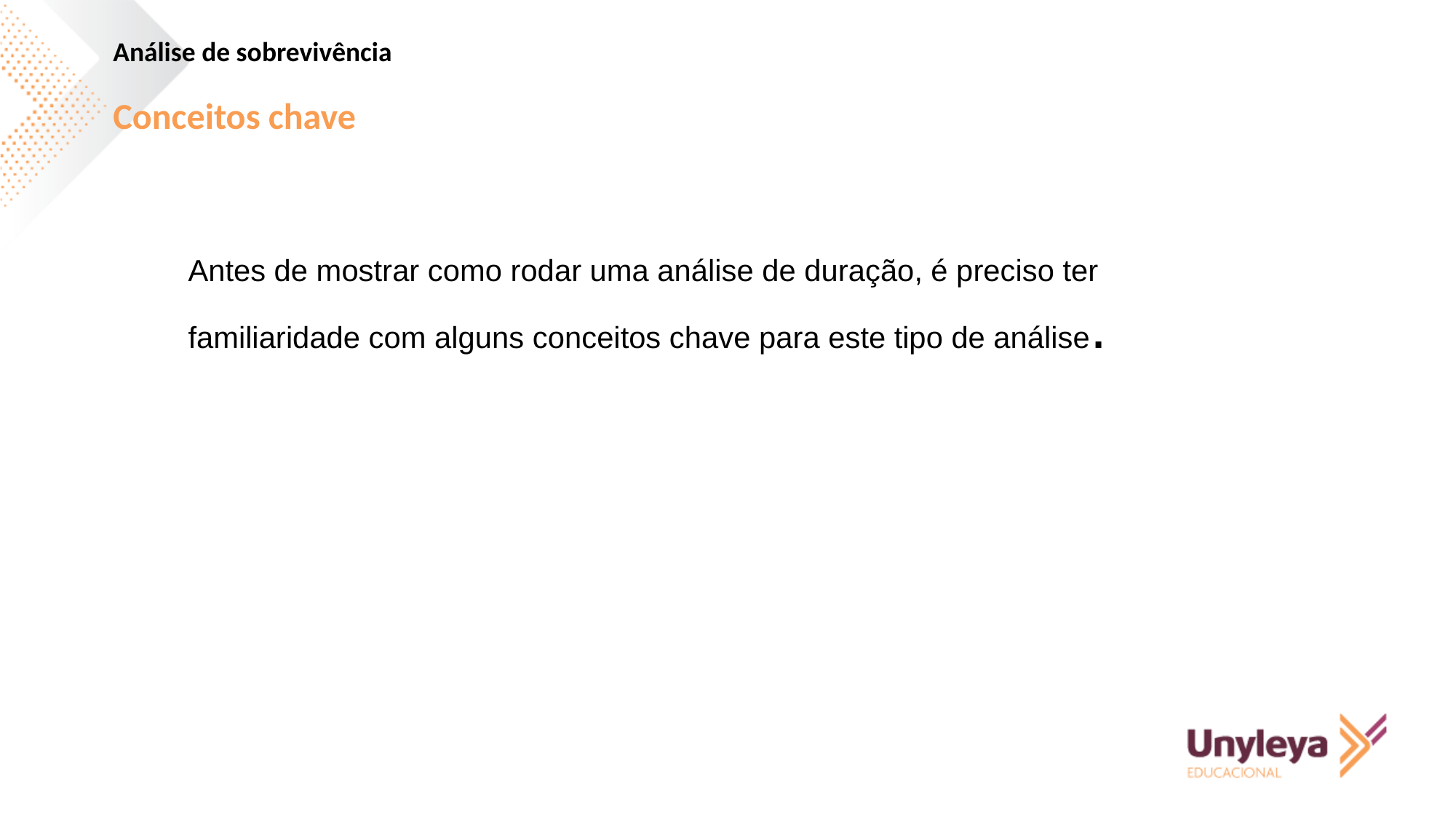

Análise de sobrevivência
Conceitos chave
Antes de mostrar como rodar uma análise de duração, é preciso ter familiaridade com alguns conceitos chave para este tipo de análise.